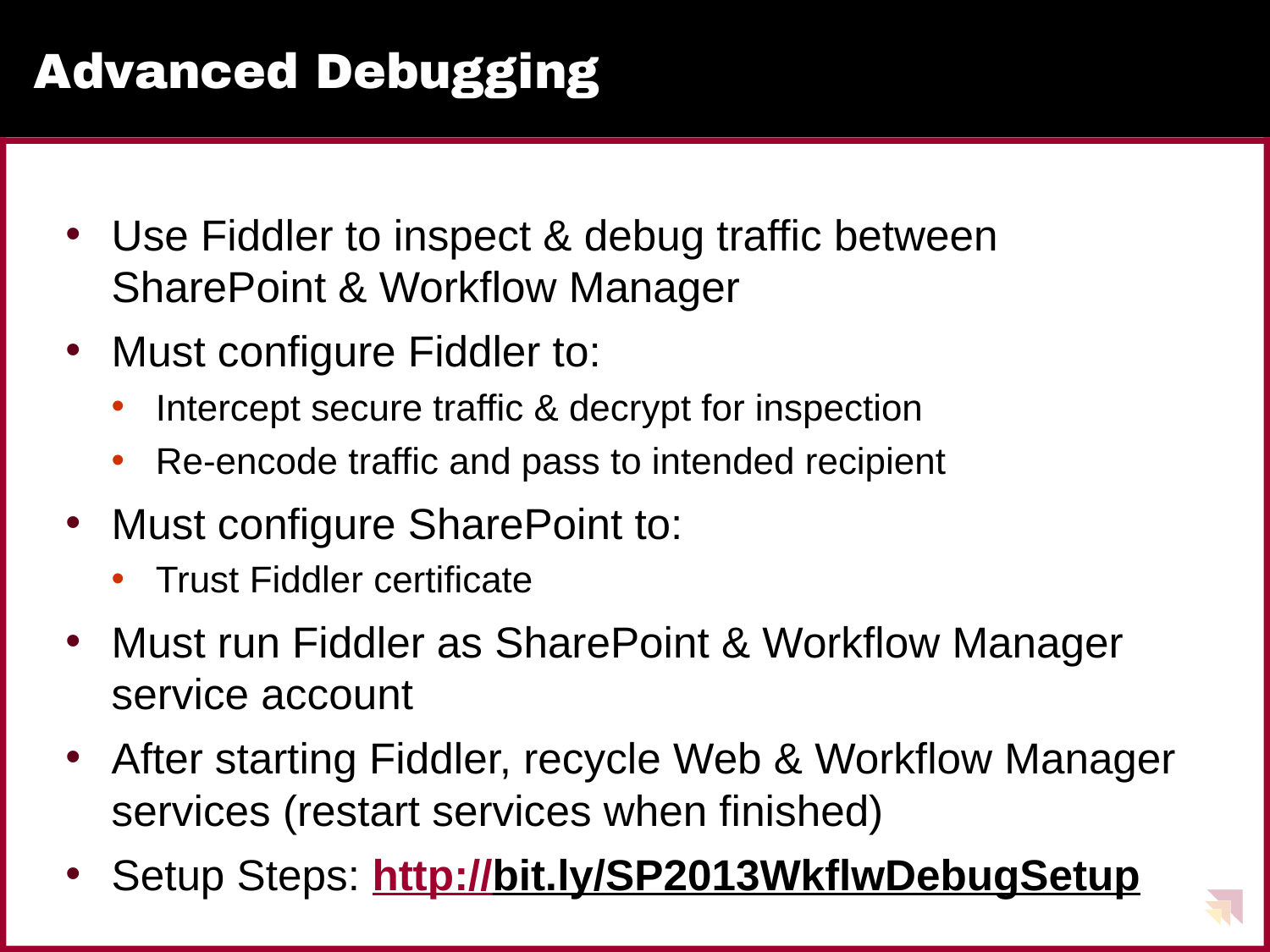

# Advanced Debugging
Use Fiddler to inspect & debug traffic between SharePoint & Workflow Manager
Must configure Fiddler to:
Intercept secure traffic & decrypt for inspection
Re-encode traffic and pass to intended recipient
Must configure SharePoint to:
Trust Fiddler certificate
Must run Fiddler as SharePoint & Workflow Manager service account
After starting Fiddler, recycle Web & Workflow Manager services (restart services when finished)
Setup Steps: http://bit.ly/SP2013WkflwDebugSetup